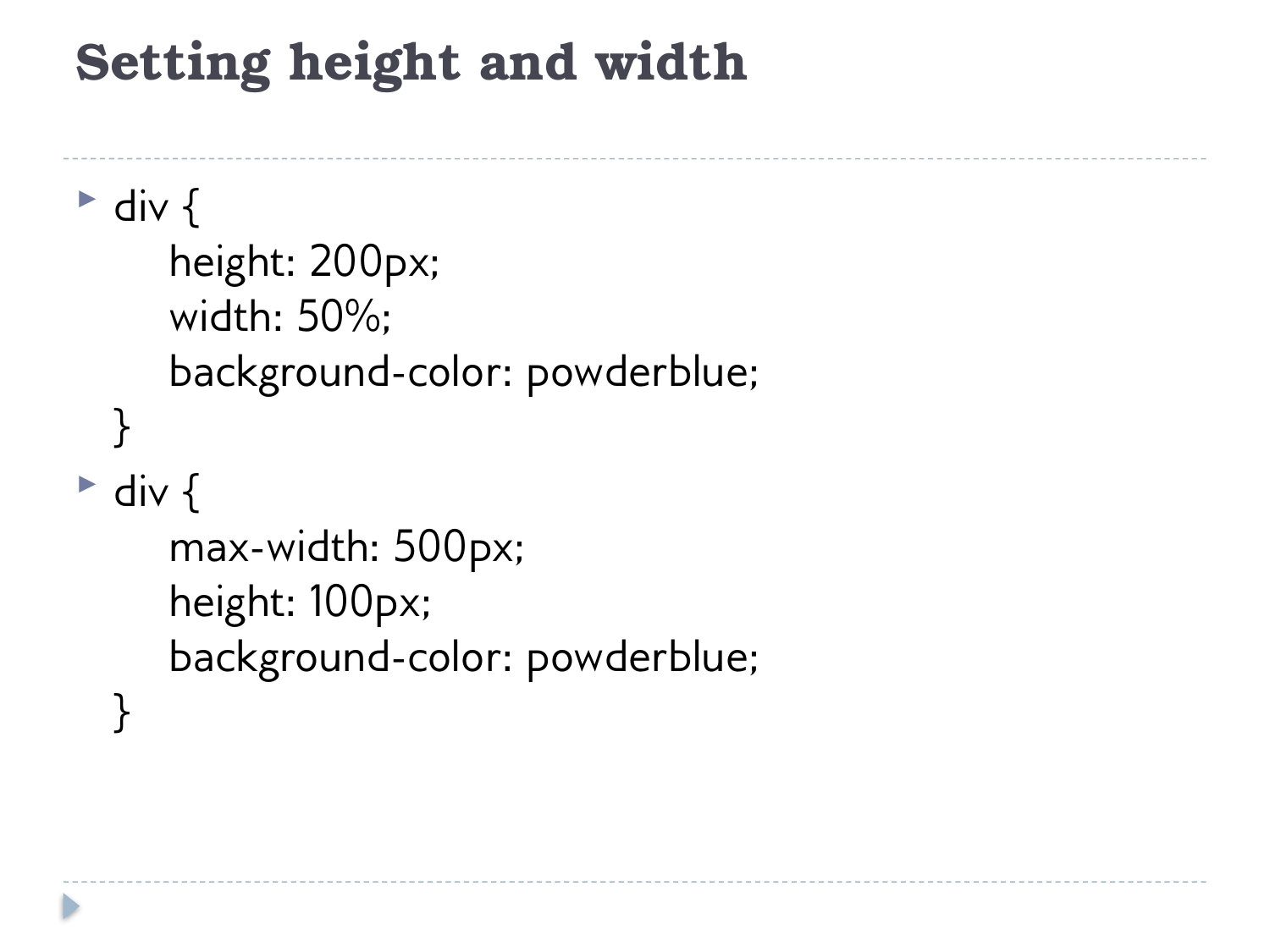

# Setting height and width
div {
    height: 200px;
    width: 50%;
    background-color: powderblue;
}
div {
    max-width: 500px;
    height: 100px;
    background-color: powderblue;
}